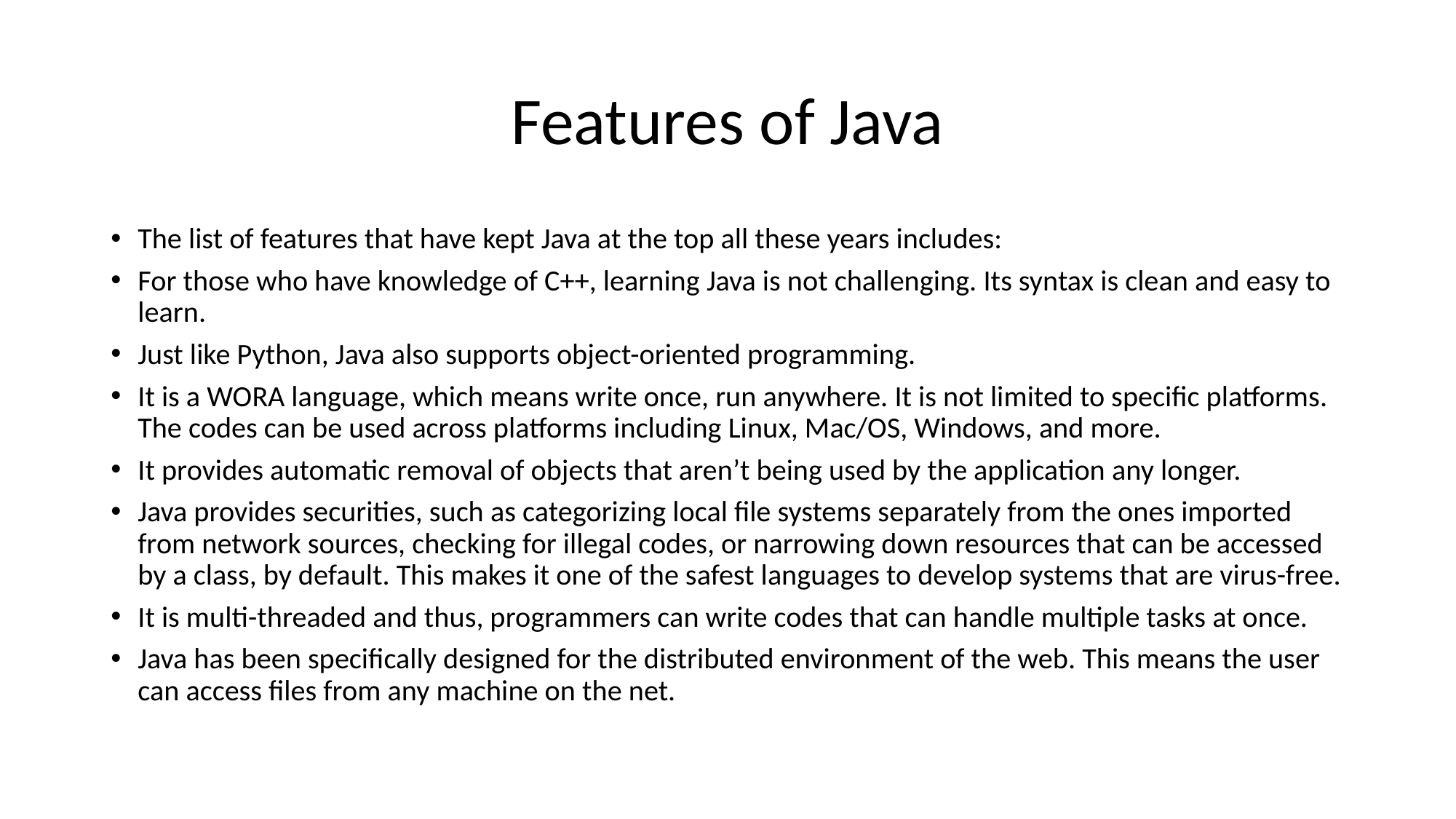

# Features of Java
The list of features that have kept Java at the top all these years includes:
For those who have knowledge of C++, learning Java is not challenging. Its syntax is clean and easy to learn.
Just like Python, Java also supports object-oriented programming.
It is a WORA language, which means write once, run anywhere. It is not limited to specific platforms. The codes can be used across platforms including Linux, Mac/OS, Windows, and more.
It provides automatic removal of objects that aren’t being used by the application any longer.
Java provides securities, such as categorizing local file systems separately from the ones imported from network sources, checking for illegal codes, or narrowing down resources that can be accessed by a class, by default. This makes it one of the safest languages to develop systems that are virus-free.
It is multi-threaded and thus, programmers can write codes that can handle multiple tasks at once.
Java has been specifically designed for the distributed environment of the web. This means the user can access files from any machine on the net.